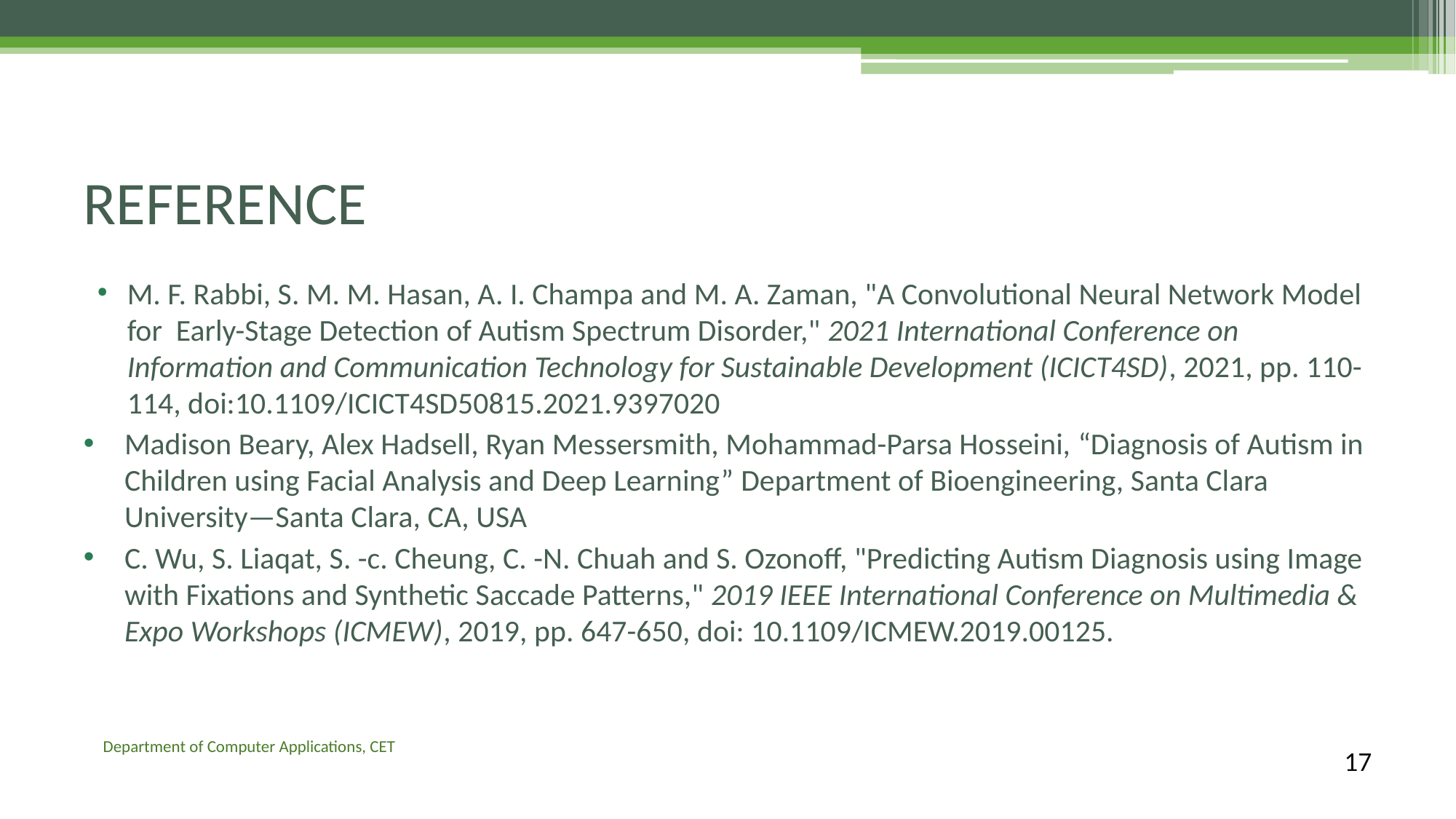

# REFERENCE
M. F. Rabbi, S. M. M. Hasan, A. I. Champa and M. A. Zaman, "A Convolutional Neural Network Model for  Early-Stage Detection of Autism Spectrum Disorder," 2021 International Conference on Information and Communication Technology for Sustainable Development (ICICT4SD), 2021, pp. 110-114, doi:10.1109/ICICT4SD50815.2021.9397020
Madison Beary, Alex Hadsell, Ryan Messersmith, Mohammad-Parsa Hosseini, “Diagnosis of Autism in Children using Facial Analysis and Deep Learning” Department of Bioengineering, Santa Clara University—Santa Clara, CA, USA
C. Wu, S. Liaqat, S. -c. Cheung, C. -N. Chuah and S. Ozonoff, "Predicting Autism Diagnosis using Image with Fixations and Synthetic Saccade Patterns," 2019 IEEE International Conference on Multimedia & Expo Workshops (ICMEW), 2019, pp. 647-650, doi: 10.1109/ICMEW.2019.00125.

Department of Computer Applications, CET
17